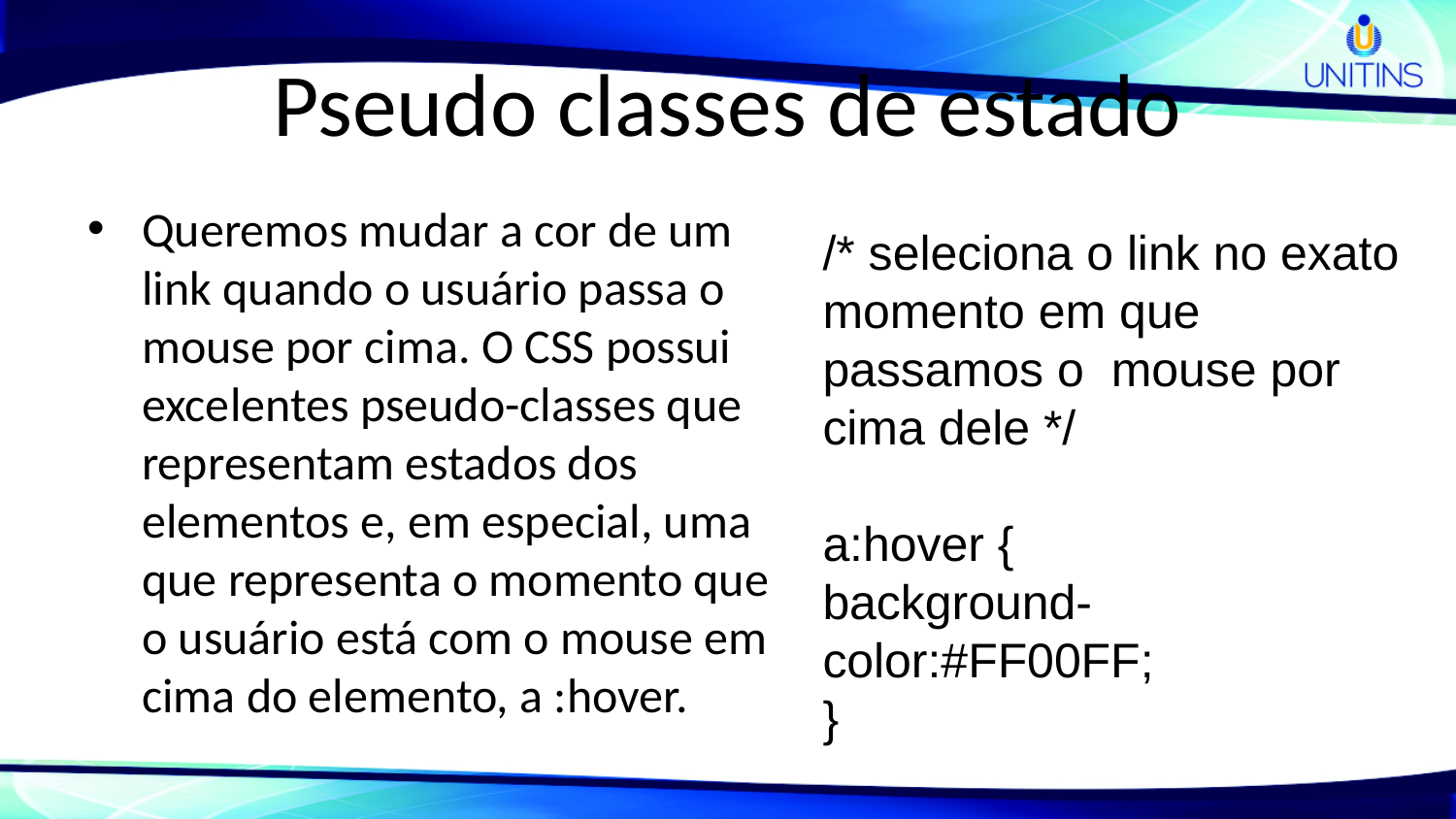

# Pseudo classes de estado
Queremos mudar a cor de um link quando o usuário passa o mouse por cima. O CSS possui excelentes pseudo-classes que representam estados dos elementos e, em especial, uma que representa o momento que o usuário está com o mouse em cima do elemento, a :hover.
/* seleciona o link no exato momento em que passamos o  mouse por cima dele */
a:hover {
background-color:#FF00FF;
}